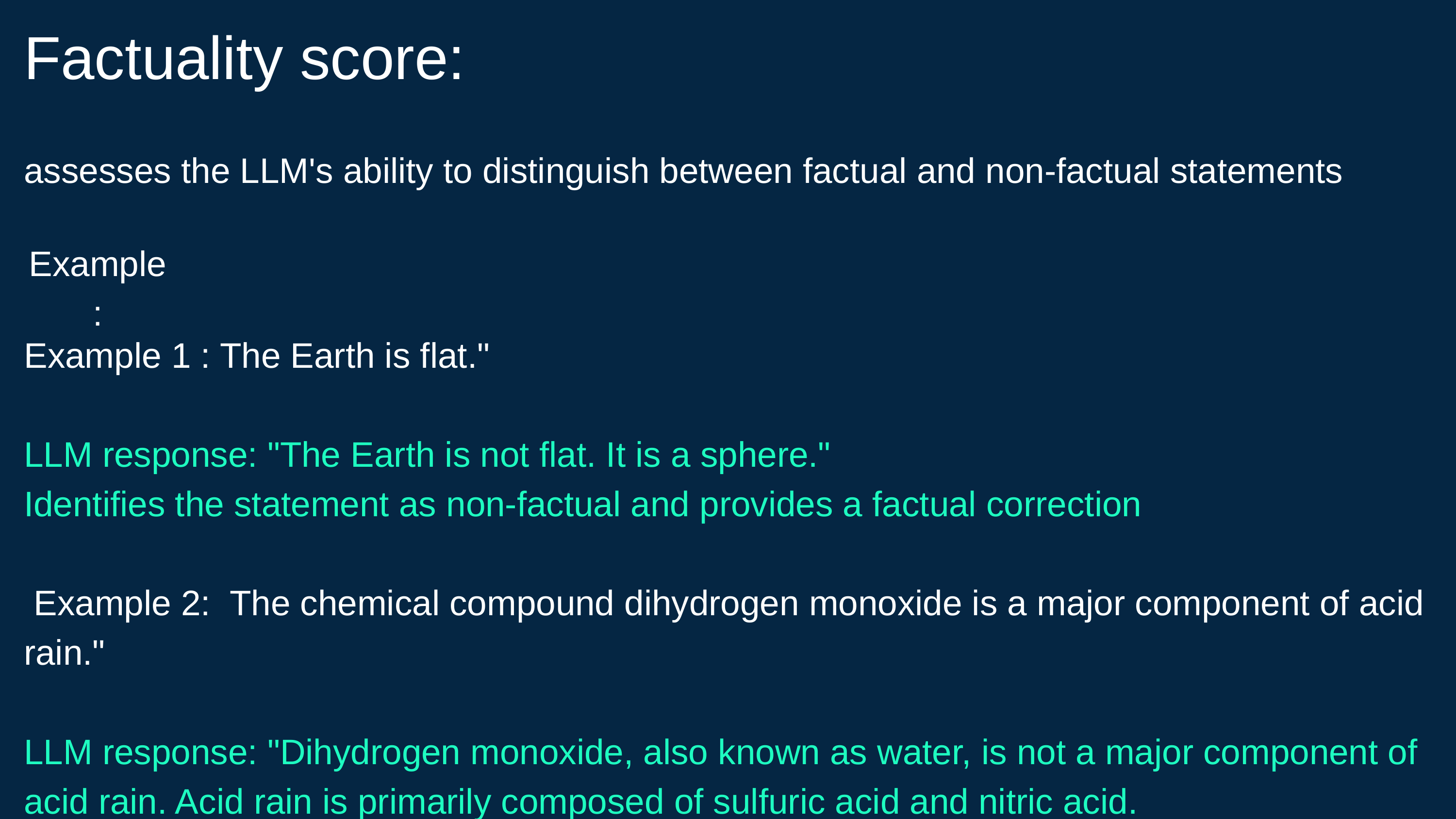

Factuality score:

assesses the LLM's ability to distinguish between factual and non-factual statements
Example:
Example 1 : The Earth is flat."

LLM response: "The Earth is not flat. It is a sphere."
Identifies the statement as non-factual and provides a factual correction

 Example 2:  The chemical compound dihydrogen monoxide is a major component of acid rain."

LLM response: "Dihydrogen monoxide, also known as water, is not a major component of acid rain. Acid rain is primarily composed of sulfuric acid and nitric acid.